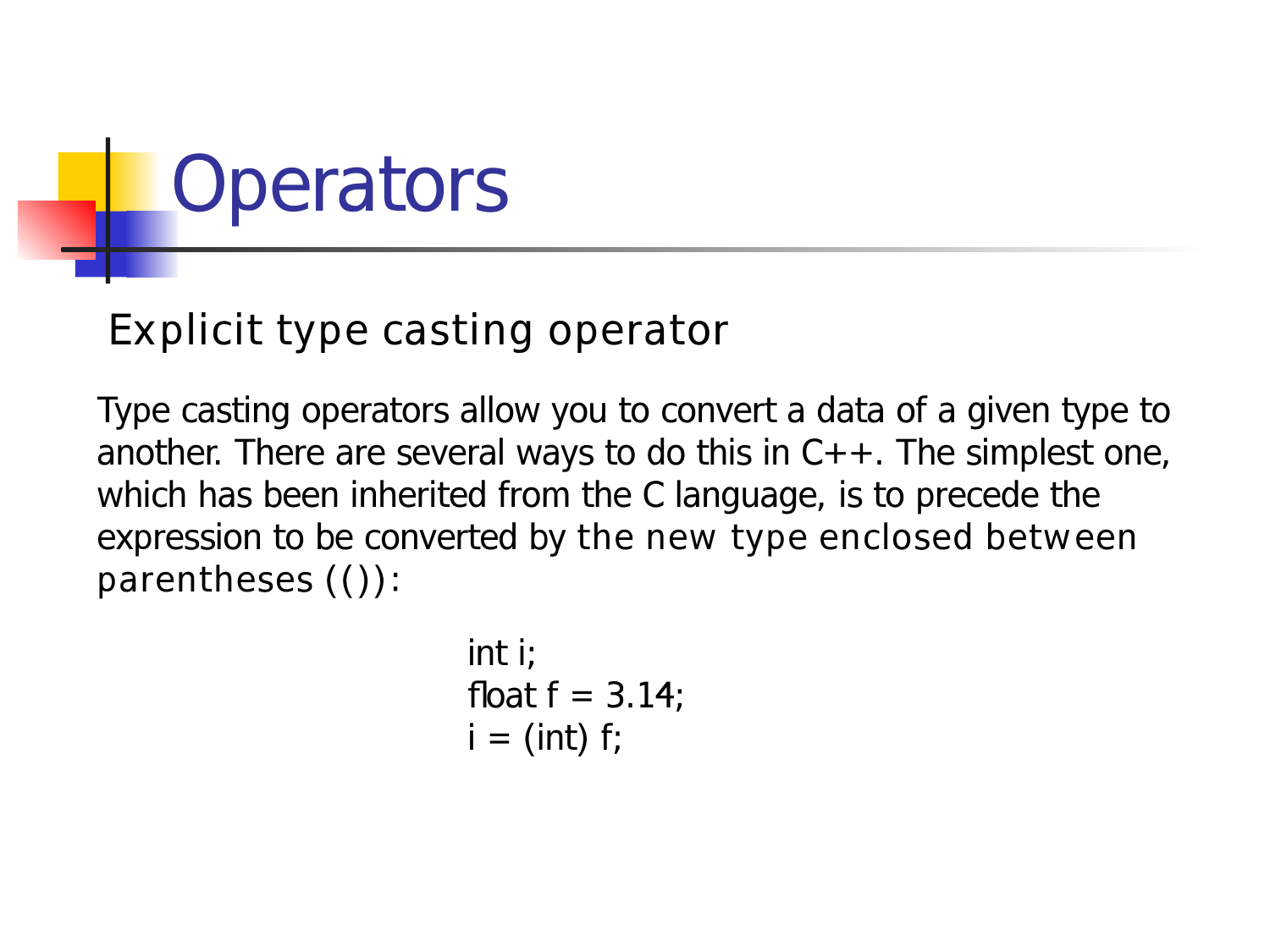

# Operators
Explicit type casting operator

Type casting operators allow you to convert a data of a given type to another. There are several ways to do this in C++. The simplest one, which has been inherited from the C language, is to precede the expression to be converted by the new type enclosed between parentheses (()):
int i;
float f = 3.14;
i = (int) f;